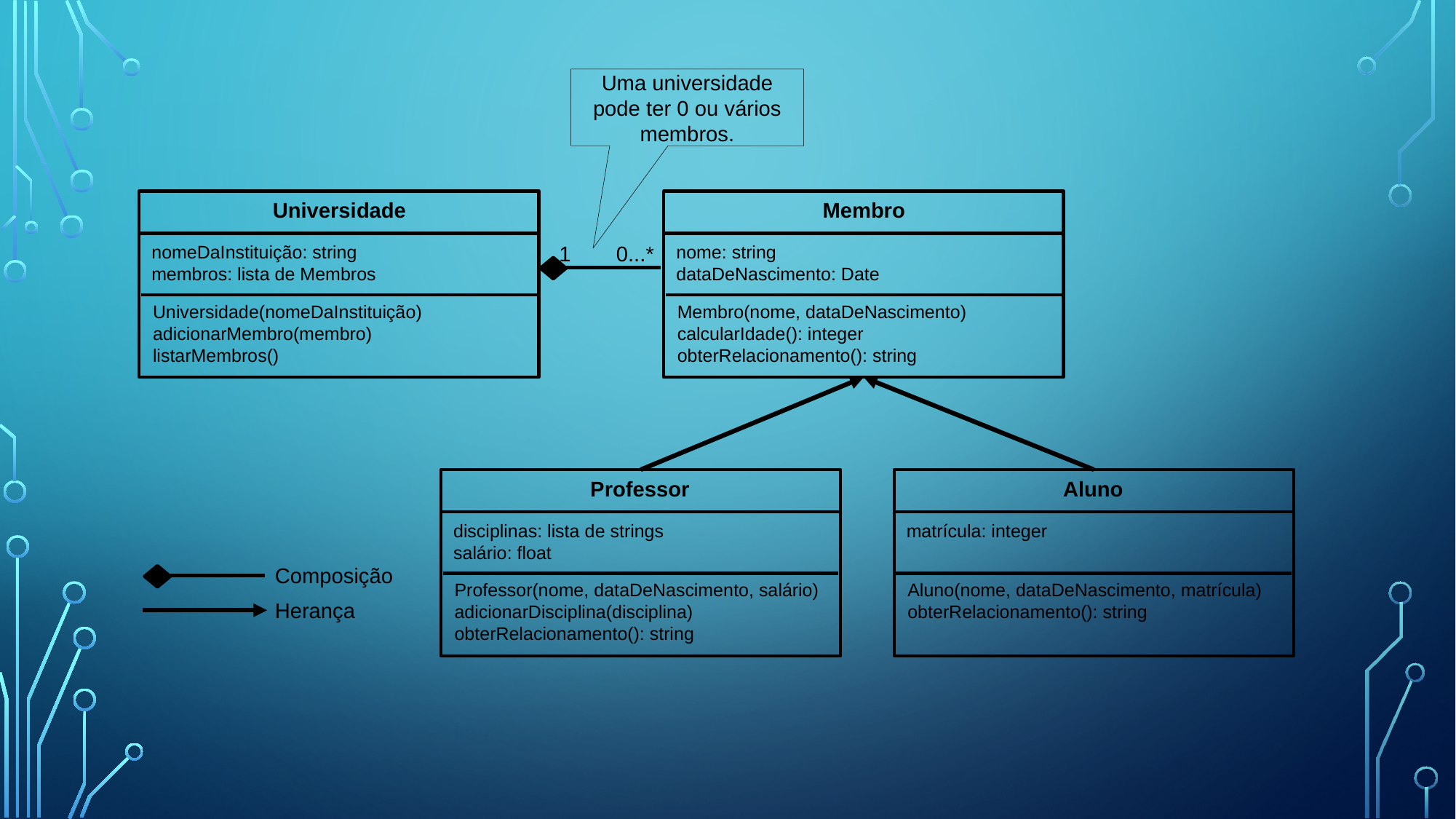

Uma universidade pode ter 0 ou vários membros.

Universidade
nomeDaInstituição: string
membros: lista de Membros
Universidade(nomeDaInstituição)
adicionarMembro(membro)
listarMembros()

Membro
nome: string
dataDeNascimento: Date
Membro(nome, dataDeNascimento)
calcularIdade(): integer
obterRelacionamento(): string
1
0...*

Professor
disciplinas: lista de strings
salário: float
Professor(nome, dataDeNascimento, salário)
adicionarDisciplina(disciplina)
obterRelacionamento(): string

Aluno
matrícula: integer
Aluno(nome, dataDeNascimento, matrícula)
obterRelacionamento(): string
Composição

Herança